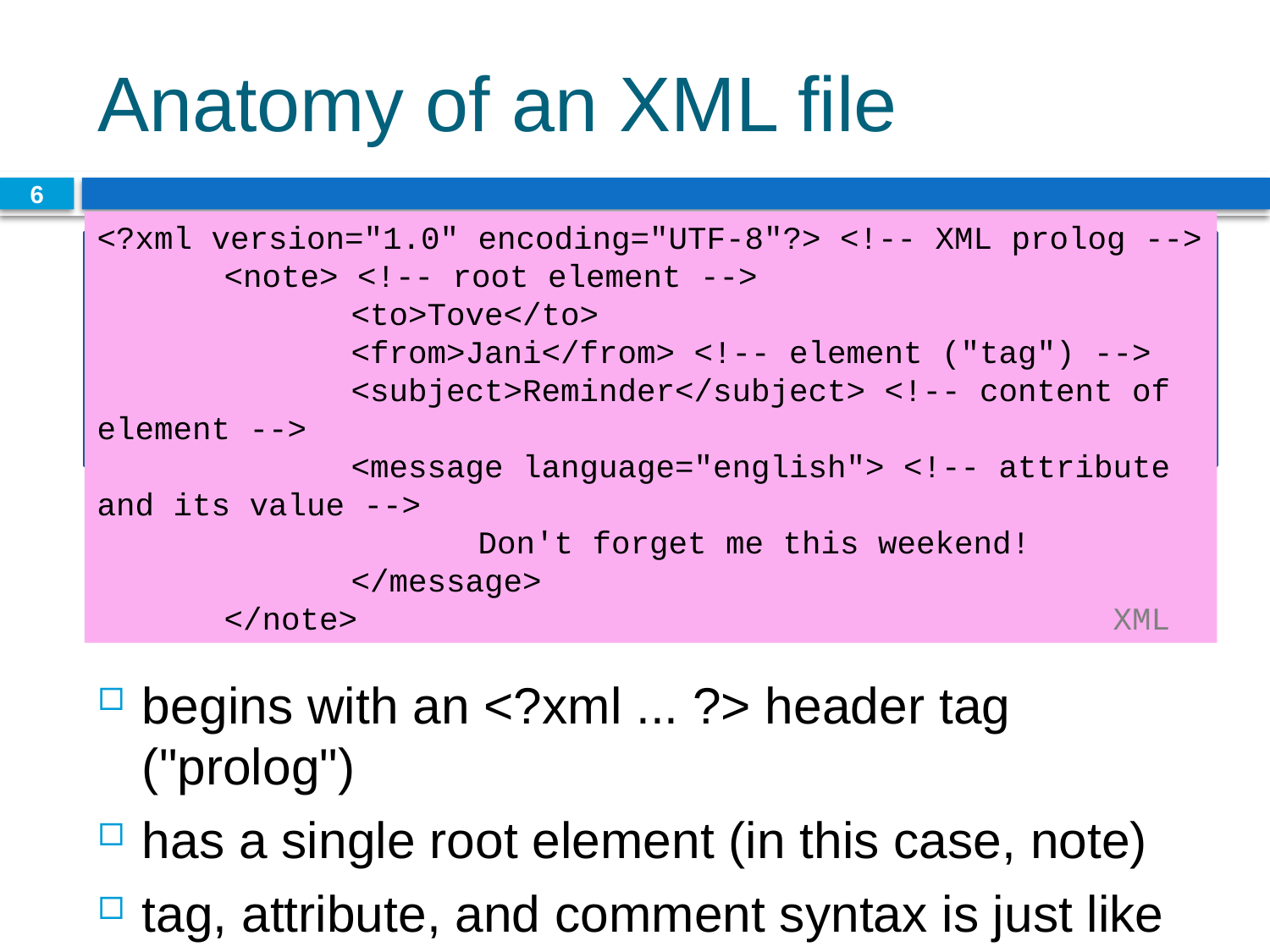

# Anatomy of an XML file
6
<?xml version="1.0" encoding="UTF-8"?> <!-- XML prolog -->
	<note> <!-- root element -->
		<to>Tove</to>
		<from>Jani</from> <!-- element ("tag") -->
		<subject>Reminder</subject> <!-- content of element -->
		<message language="english"> <!-- attribute and its value -->
			Don't forget me this weekend!
		</message>
	</note>						XML

begins with an <?xml ... ?> header tag ("prolog")
has a single root element (in this case, note)
tag, attribute, and comment syntax is just like XHTML